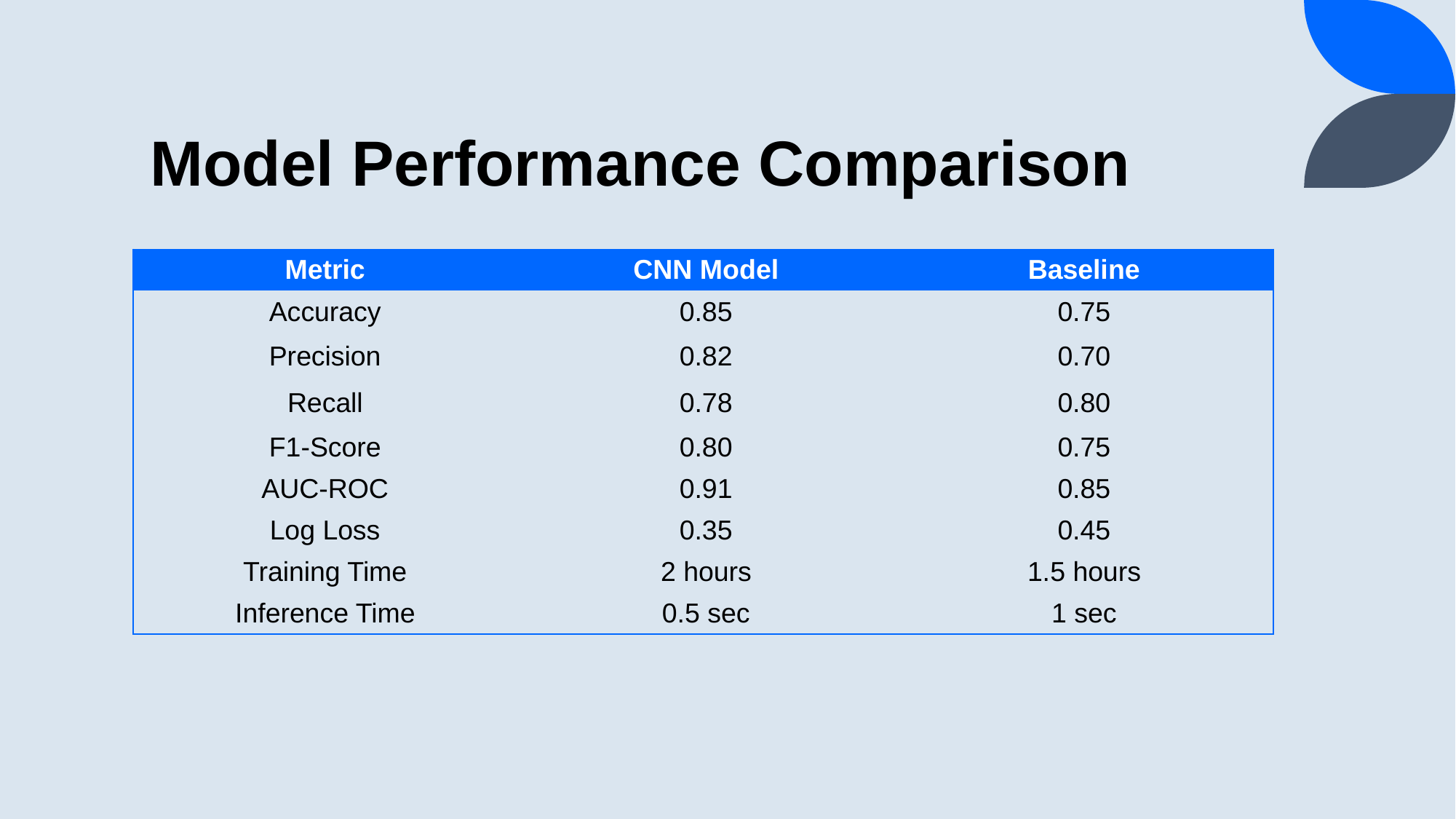

# Model Performance Comparison
| Metric | CNN Model | Baseline |
| --- | --- | --- |
| Accuracy | 0.85 | 0.75 |
| Precision | 0.82 | 0.70 |
| Recall | 0.78 | 0.80 |
| F1-Score | 0.80 | 0.75 |
| AUC-ROC | 0.91 | 0.85 |
| Log Loss | 0.35 | 0.45 |
| Training Time | 2 hours | 1.5 hours |
| Inference Time | 0.5 sec | 1 sec |